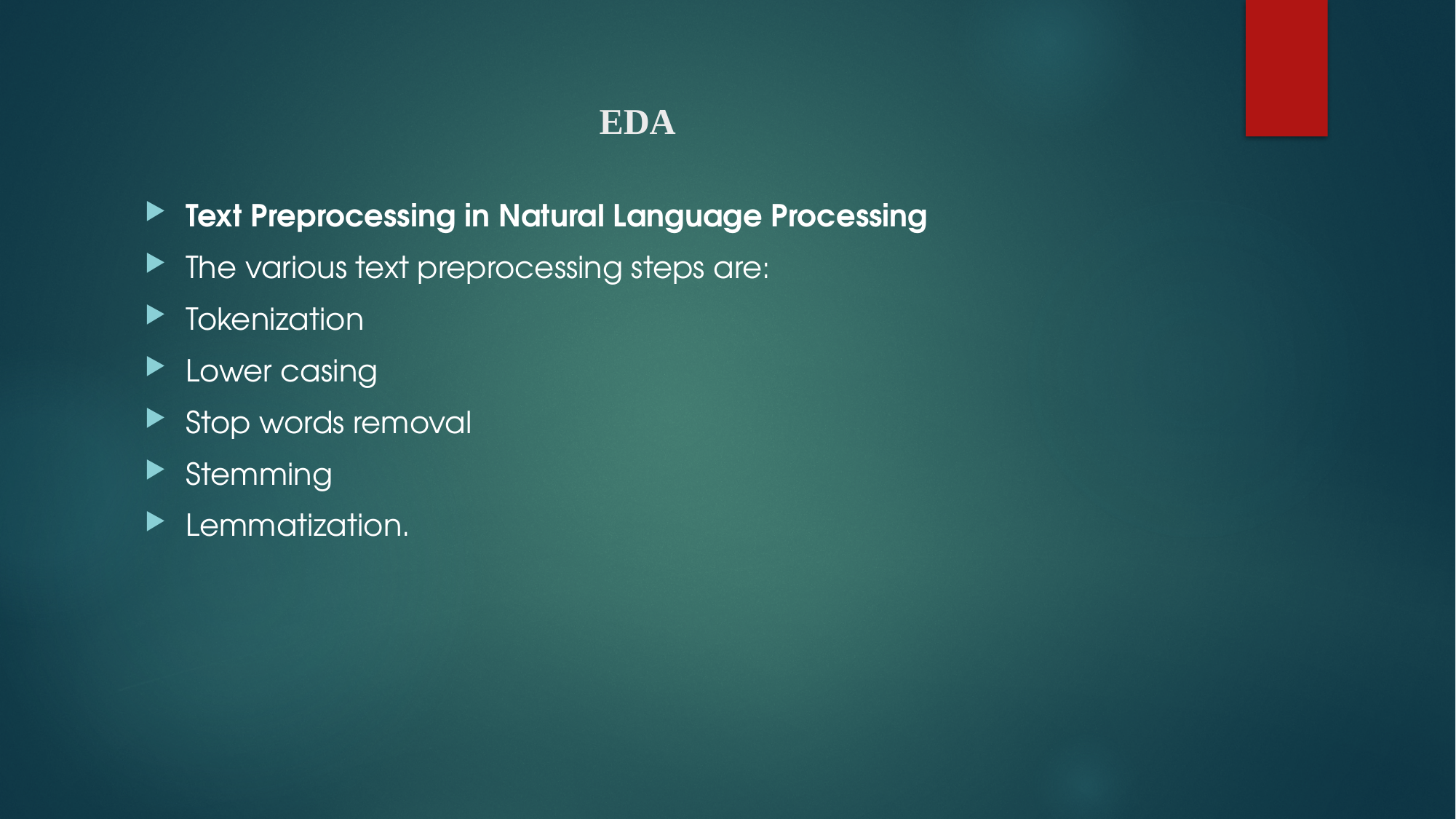

# EDA
Text Preprocessing in Natural Language Processing
The various text preprocessing steps are:
Tokenization
Lower casing
Stop words removal
Stemming
Lemmatization.